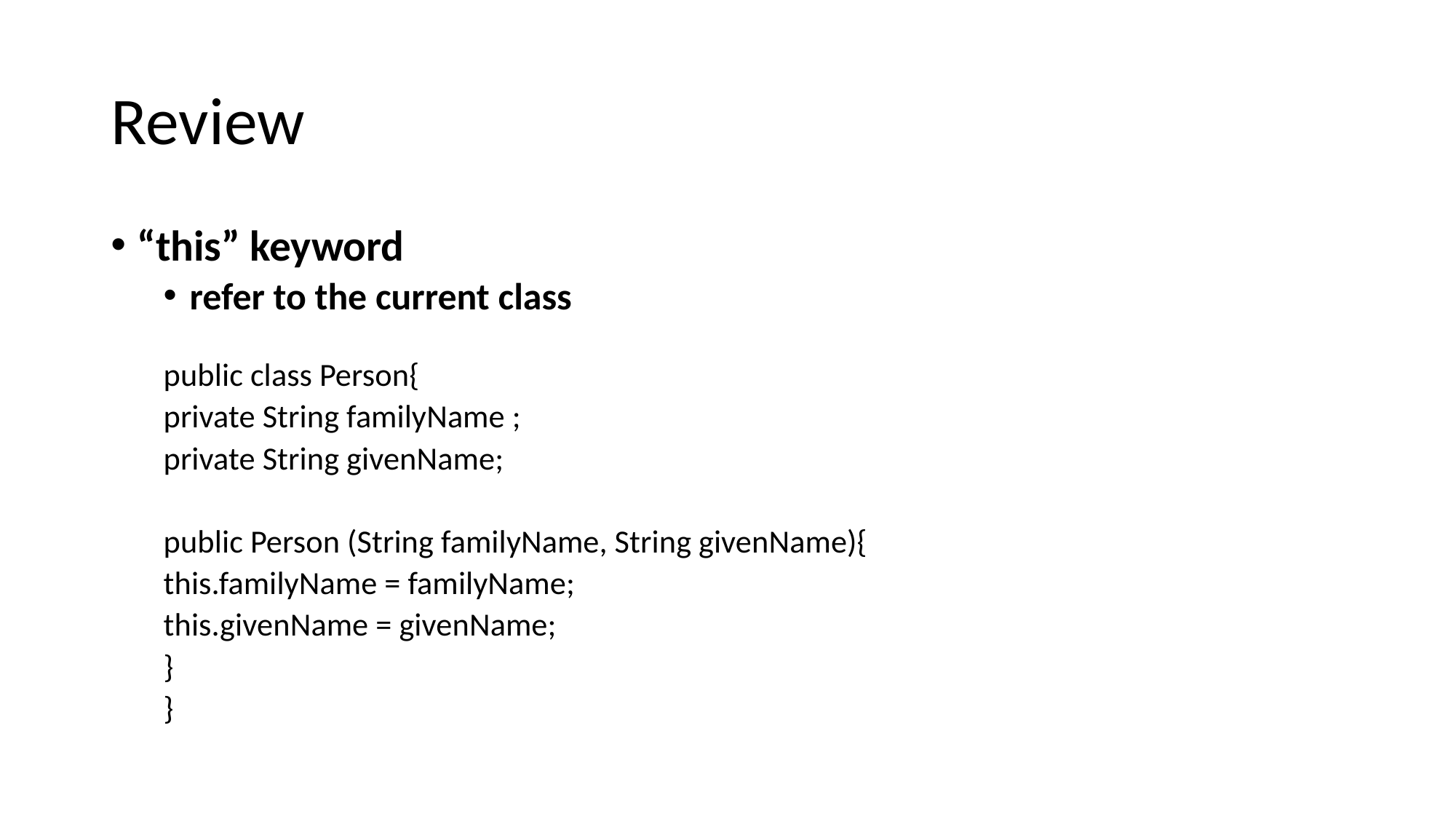

# Review
“this” keyword
refer to the current class

public class Person{
	private String familyName ;
	private String givenName;

	public Person (String familyName, String givenName){
		this.familyName = familyName;
		this.givenName = givenName;
	}
}